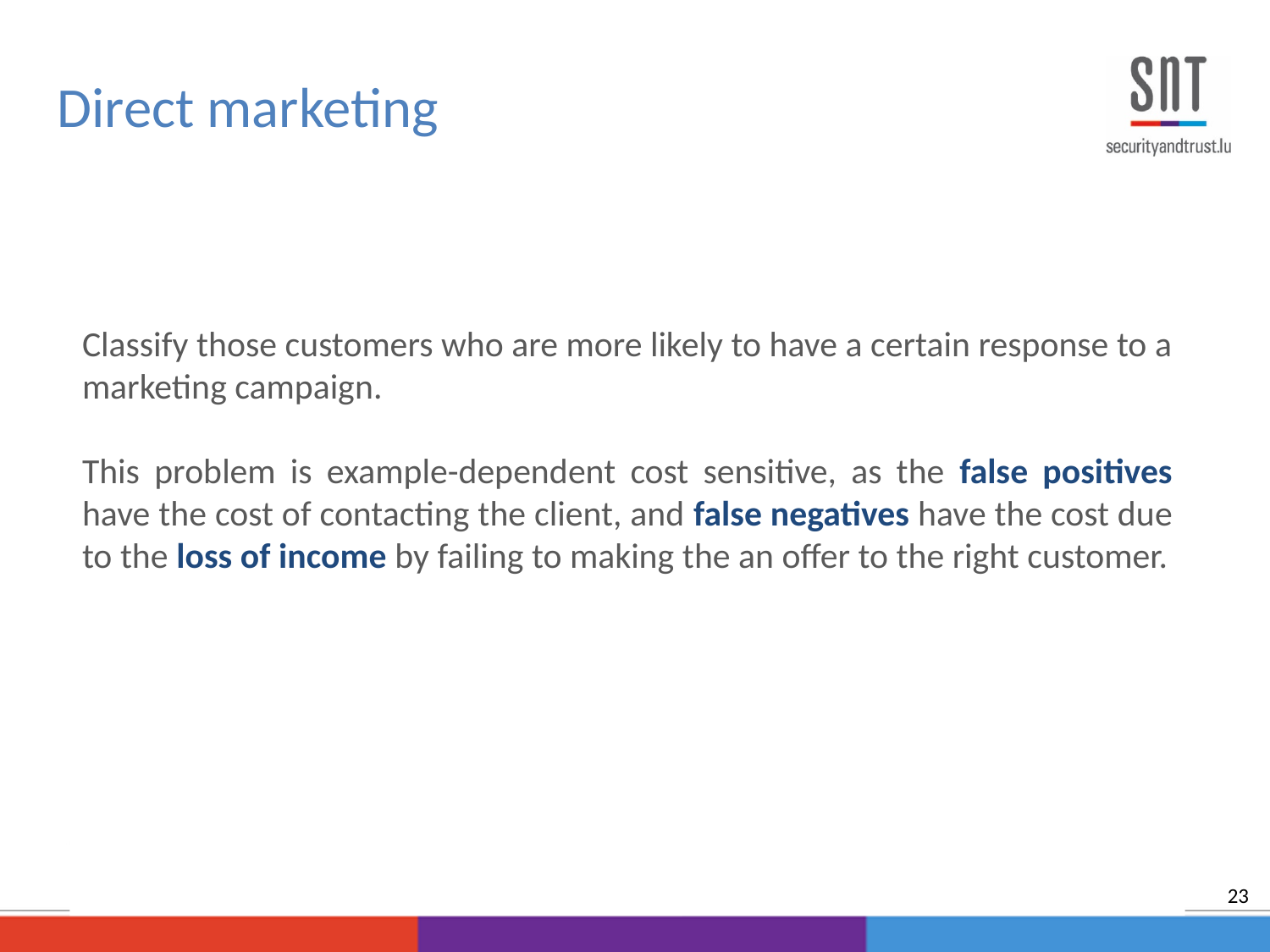

Direct marketing

Classify those customers who are more likely to have a certain response to a marketing campaign.

This problem is example-dependent cost sensitive, as the false positives have the cost of contacting the client, and false negatives have the cost due to the loss of income by failing to making the an offer to the right customer.
23